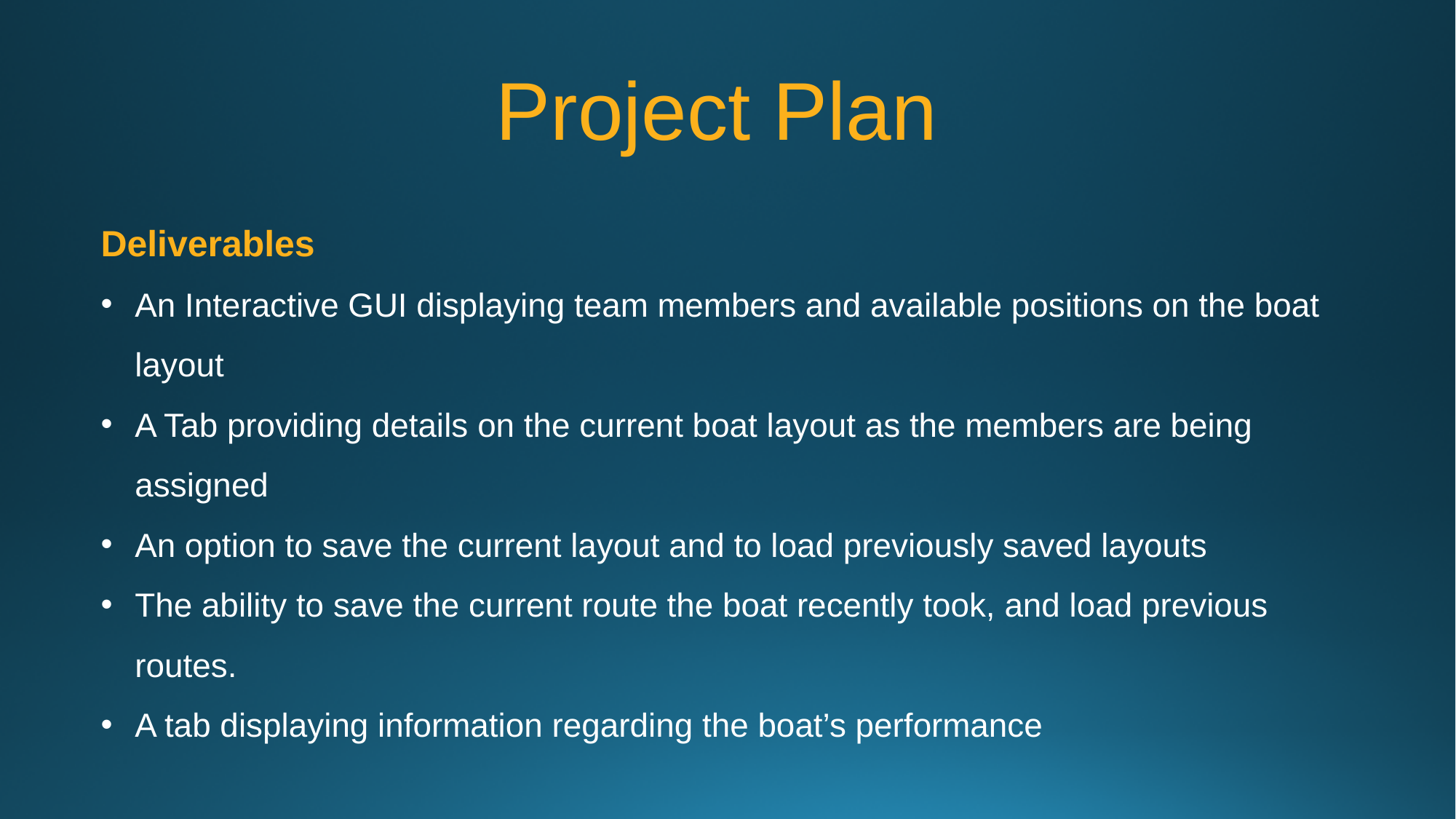

# Project Plan
Deliverables
An Interactive GUI displaying team members and available positions on the boat layout
A Tab providing details on the current boat layout as the members are being assigned
An option to save the current layout and to load previously saved layouts
The ability to save the current route the boat recently took, and load previous routes.
A tab displaying information regarding the boat’s performance